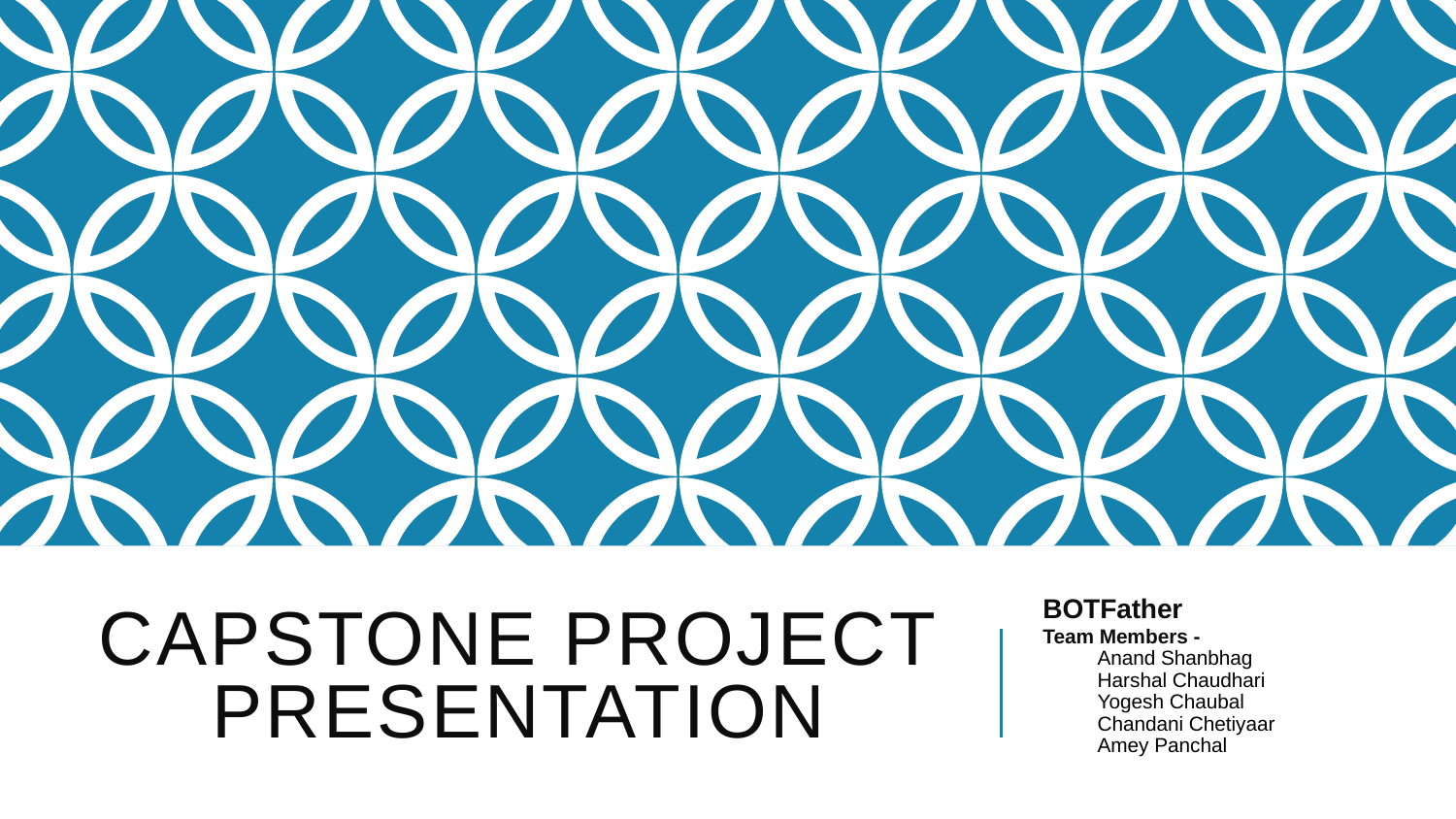

BOTFather
Team Members -
Anand Shanbhag
Harshal Chaudhari
Yogesh Chaubal
Chandani Chetiyaar
Amey Panchal
# Capstone Project Presentation